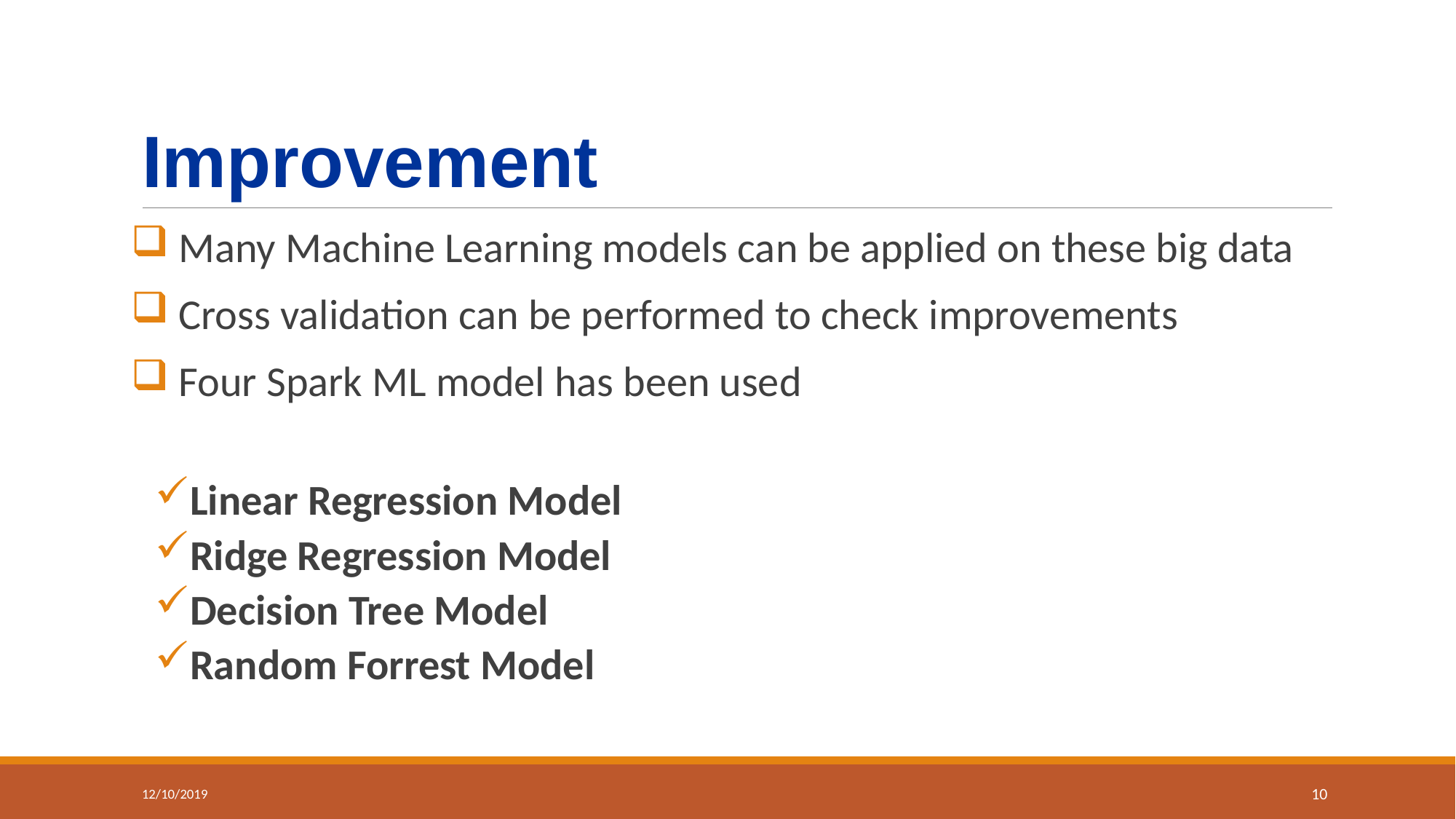

# Improvement
 Many Machine Learning models can be applied on these big data
 Cross validation can be performed to check improvements
 Four Spark ML model has been used

Linear Regression Model
Ridge Regression Model
Decision Tree Model
Random Forrest Model

12/10/2019
10